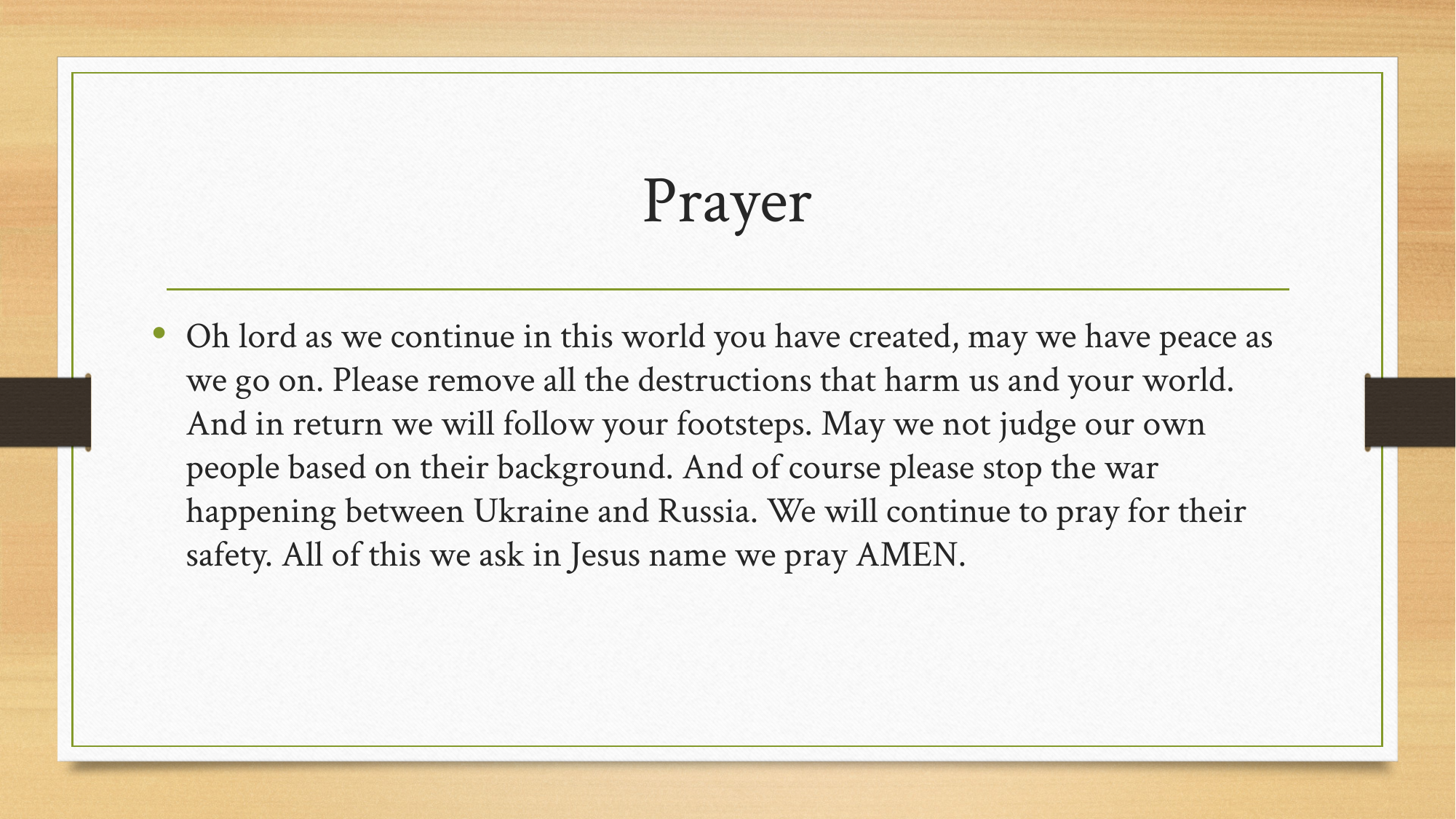

# Prayer
Oh lord as we continue in this world you have created, may we have peace as we go on. Please remove all the destructions that harm us and your world. And in return we will follow your footsteps. May we not judge our own people based on their background. And of course please stop the war happening between Ukraine and Russia. We will continue to pray for their safety. All of this we ask in Jesus name we pray AMEN.